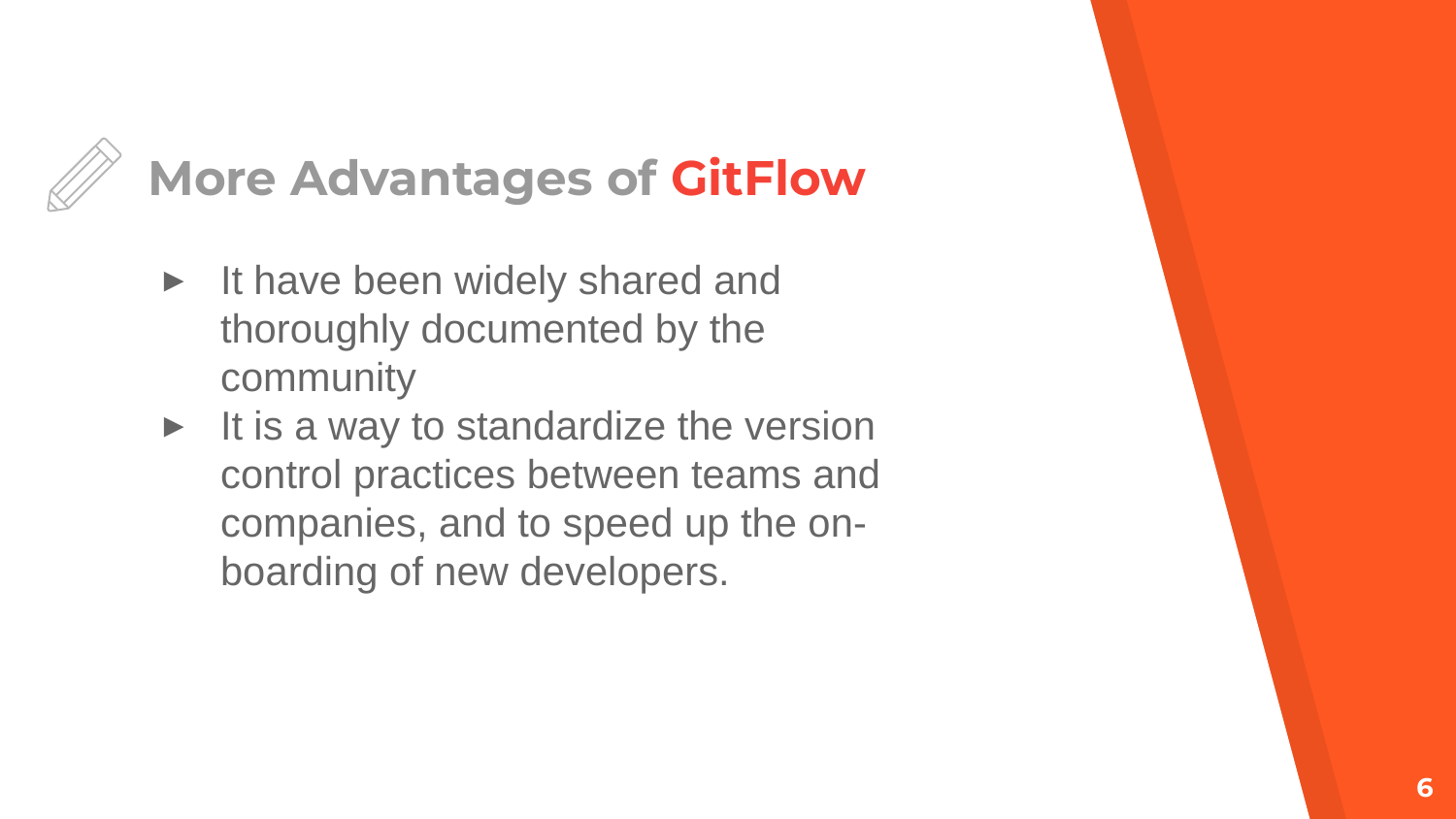

More Advantages of GitFlow
It have been widely shared and thoroughly documented by the community
It is a way to standardize the version control practices between teams and companies, and to speed up the on-boarding of new developers.

6